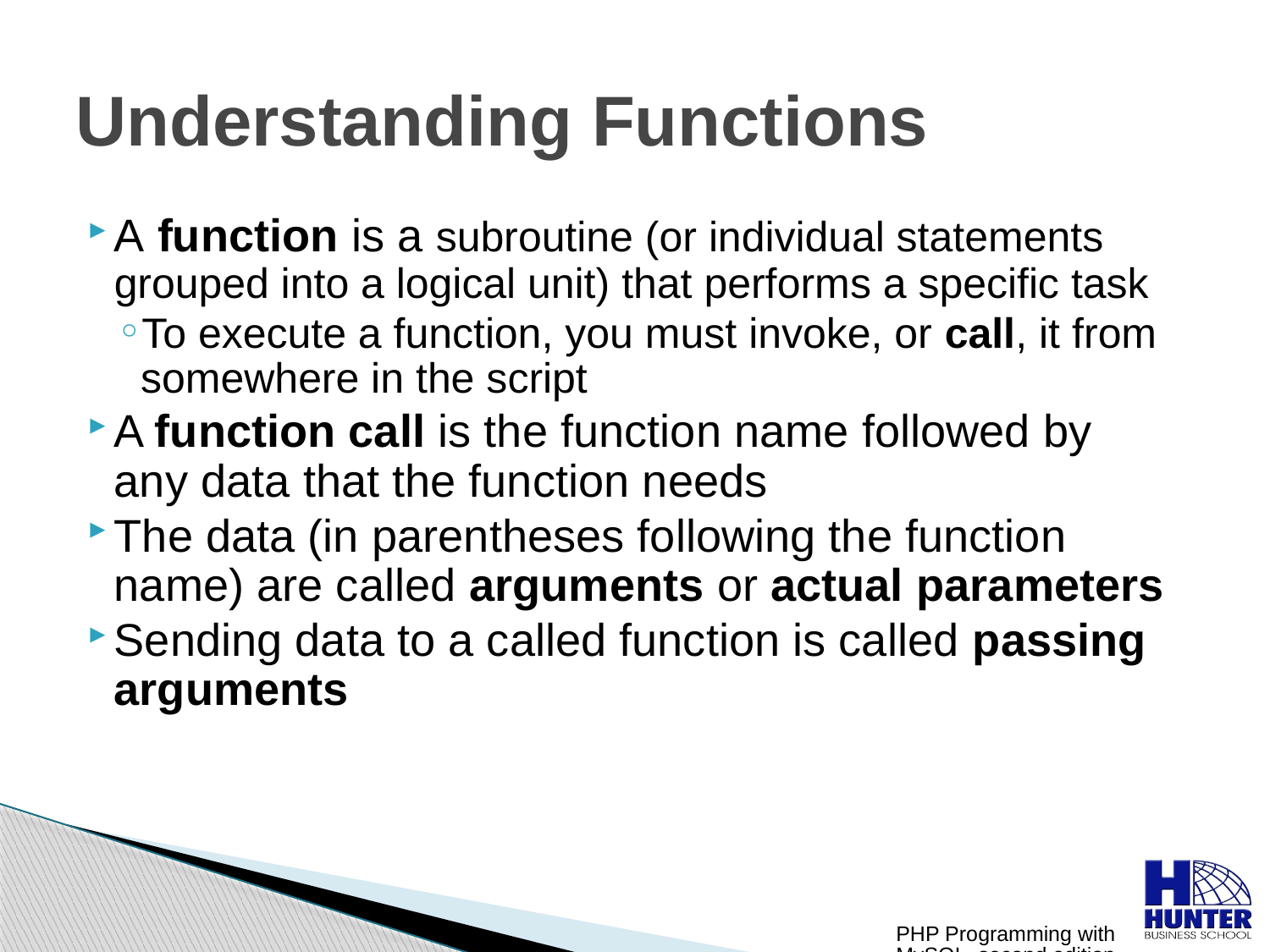

# Understanding Functions
A function is a subroutine (or individual statements grouped into a logical unit) that performs a specific task
To execute a function, you must invoke, or call, it from somewhere in the script
A function call is the function name followed by
any data that the function needs
The data (in parentheses following the function name) are called arguments or actual parameters
Sending data to a called function is called passing arguments

PHP Programming with MySQL, second edition